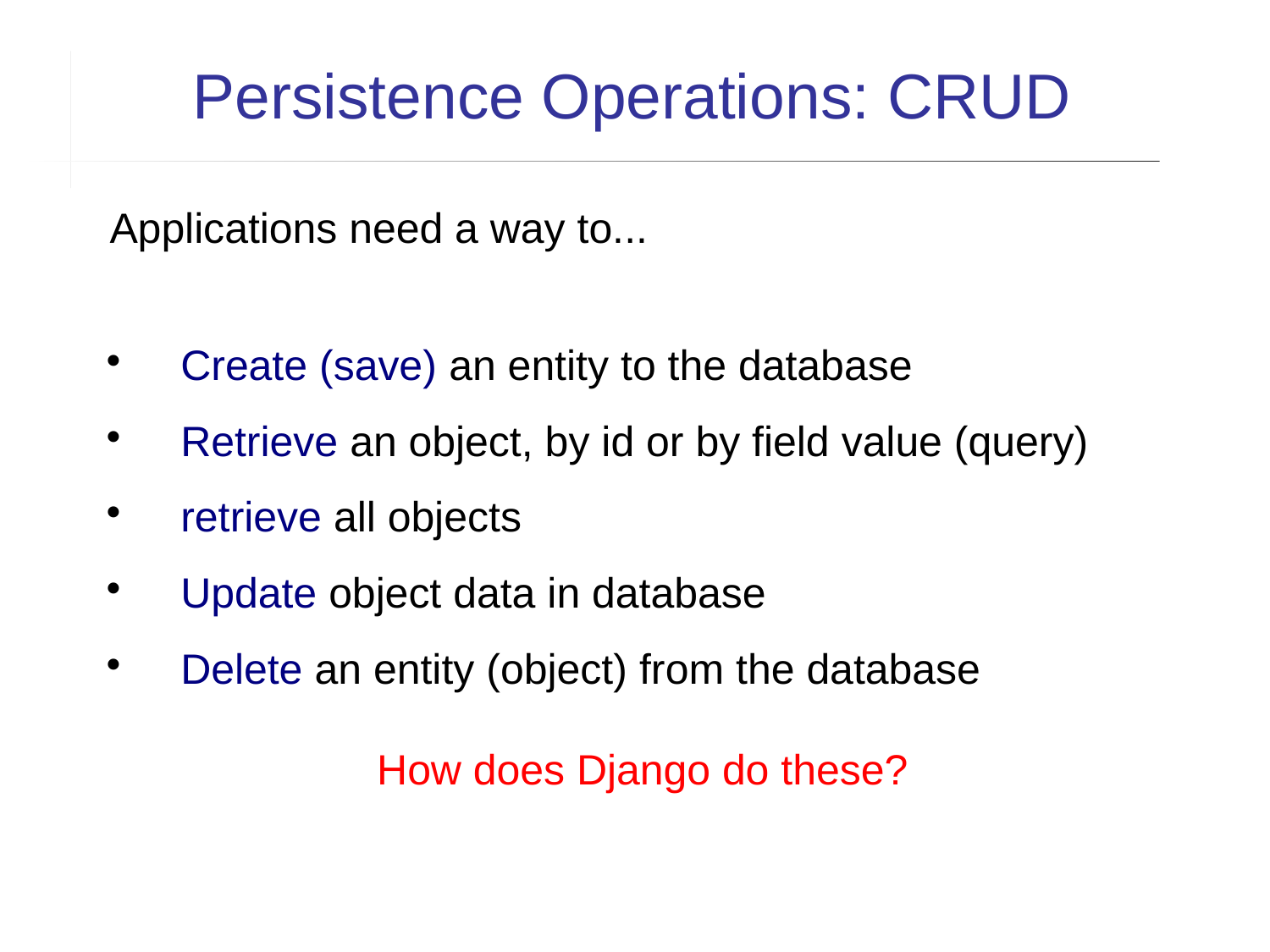

Persistence Operations: CRUD
Applications need a way to...

Create (save) an entity to the database
Retrieve an object, by id or by field value (query)
retrieve all objects
Update object data in database
Delete an entity (object) from the database
How does Django do these?